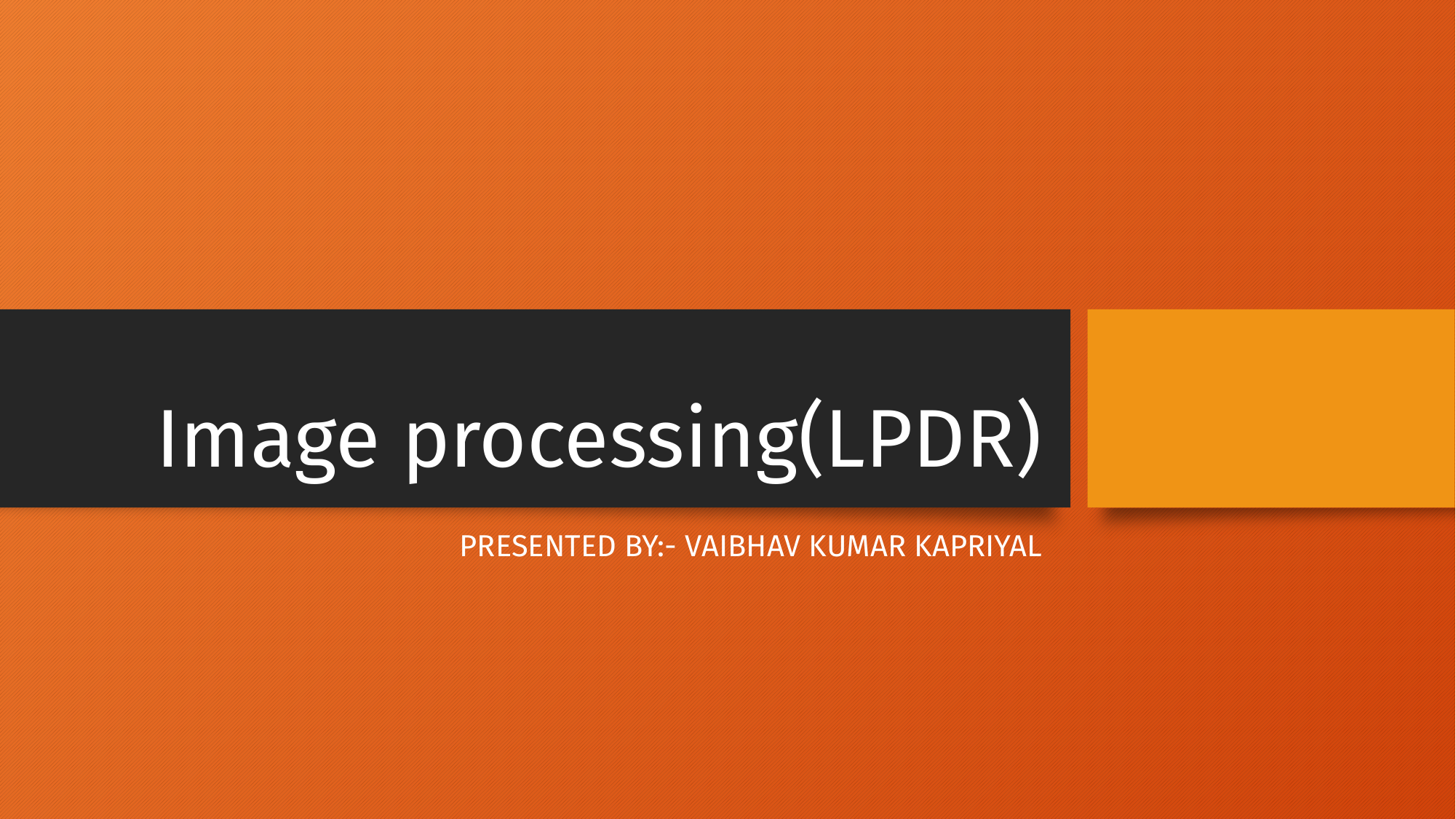

# Image processing(LPDR)
PRESENTED BY:- VAIBHAV KUMAR KAPRIYAL